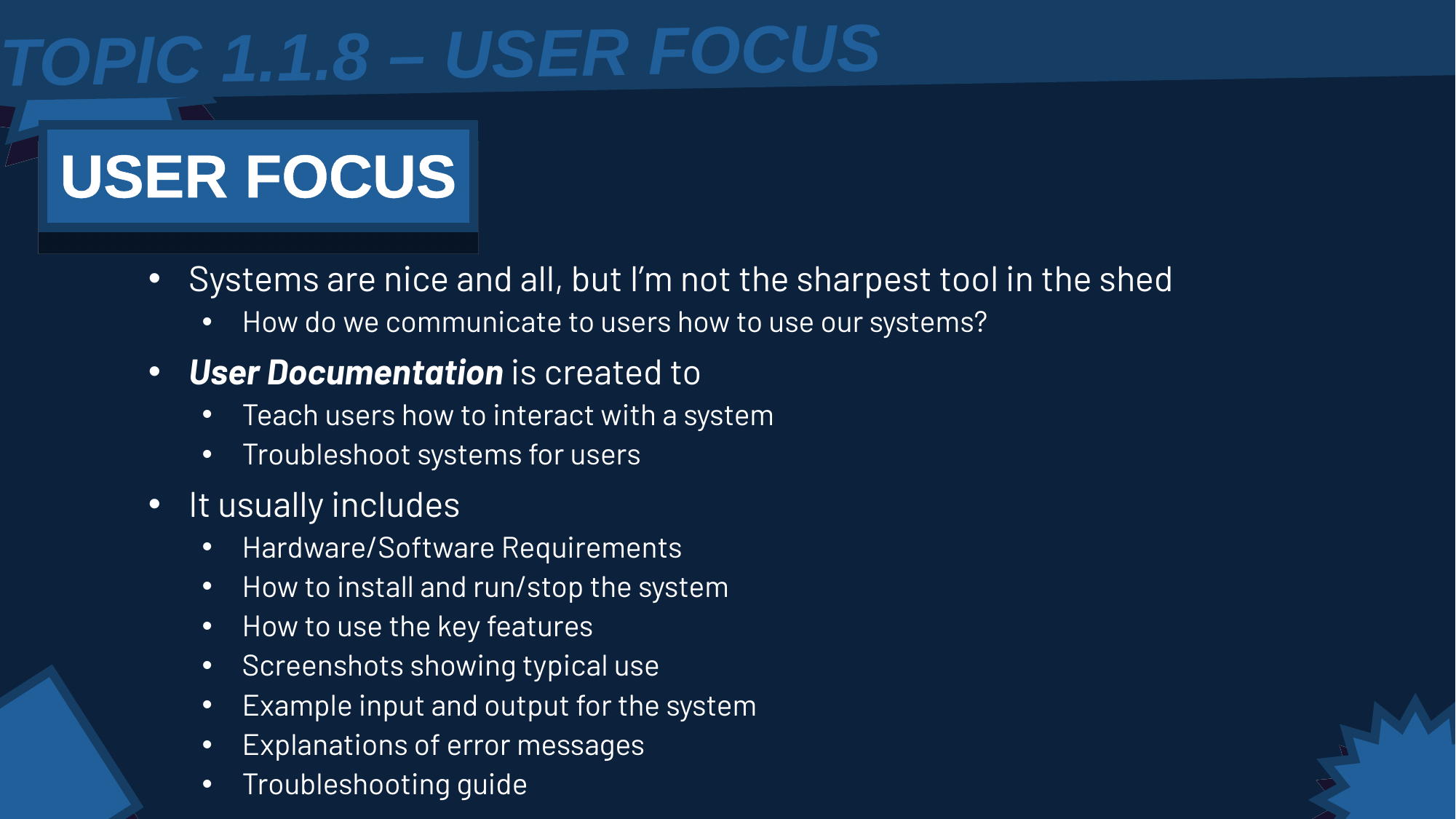

TOPIC 1.1.8 – USER FOCUS

USER FOCUS
Systems are nice and all, but I’m not the sharpest tool in the shed
How do we communicate to users how to use our systems?
User Documentation is created to
Teach users how to interact with a system
Troubleshoot systems for users
It usually includes
Hardware/Software Requirements
How to install and run/stop the system
How to use the key features
Screenshots showing typical use
Example input and output for the system
Explanations of error messages
Troubleshooting guide